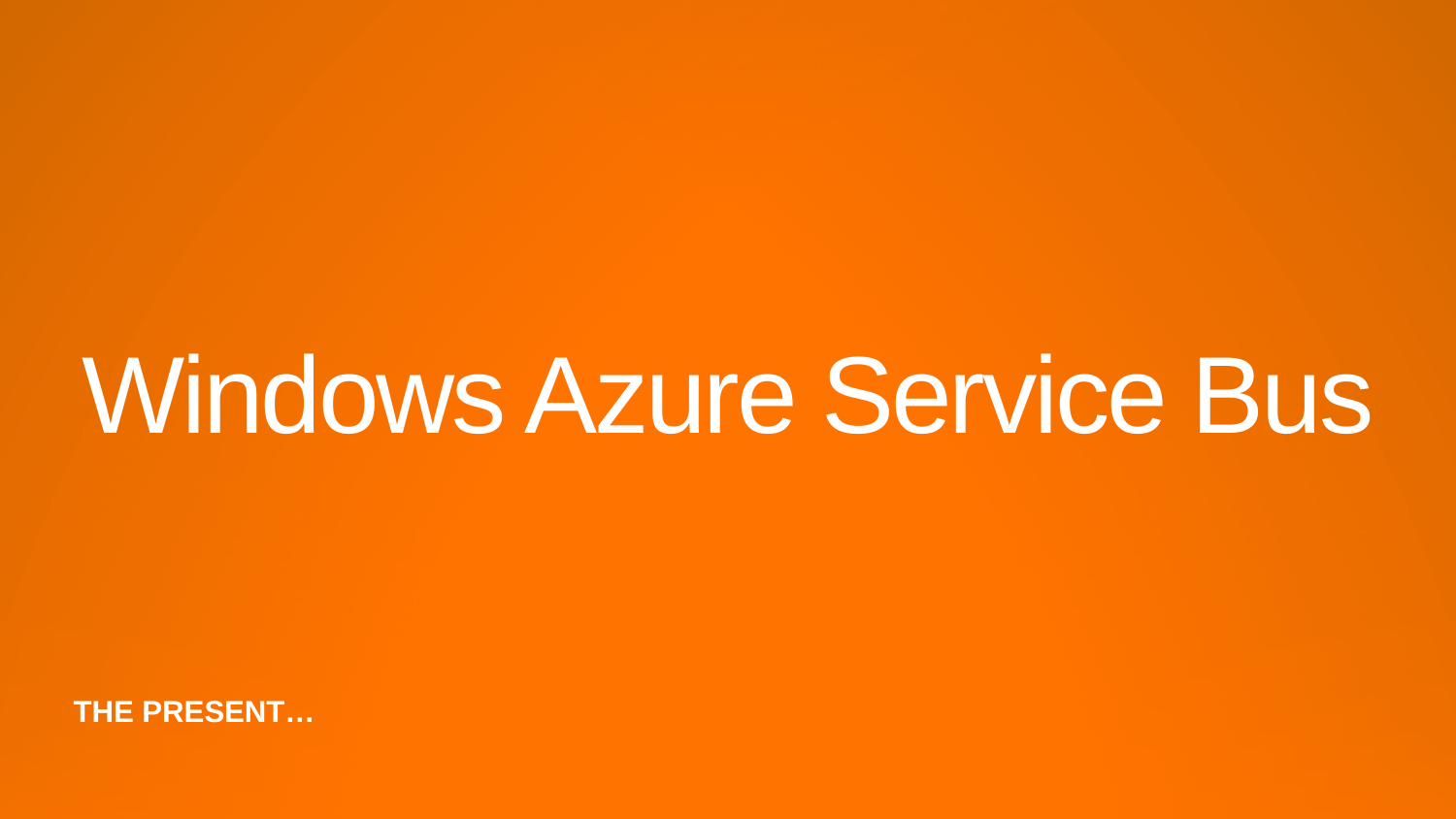

# Windows Azure Service Bus
The present…